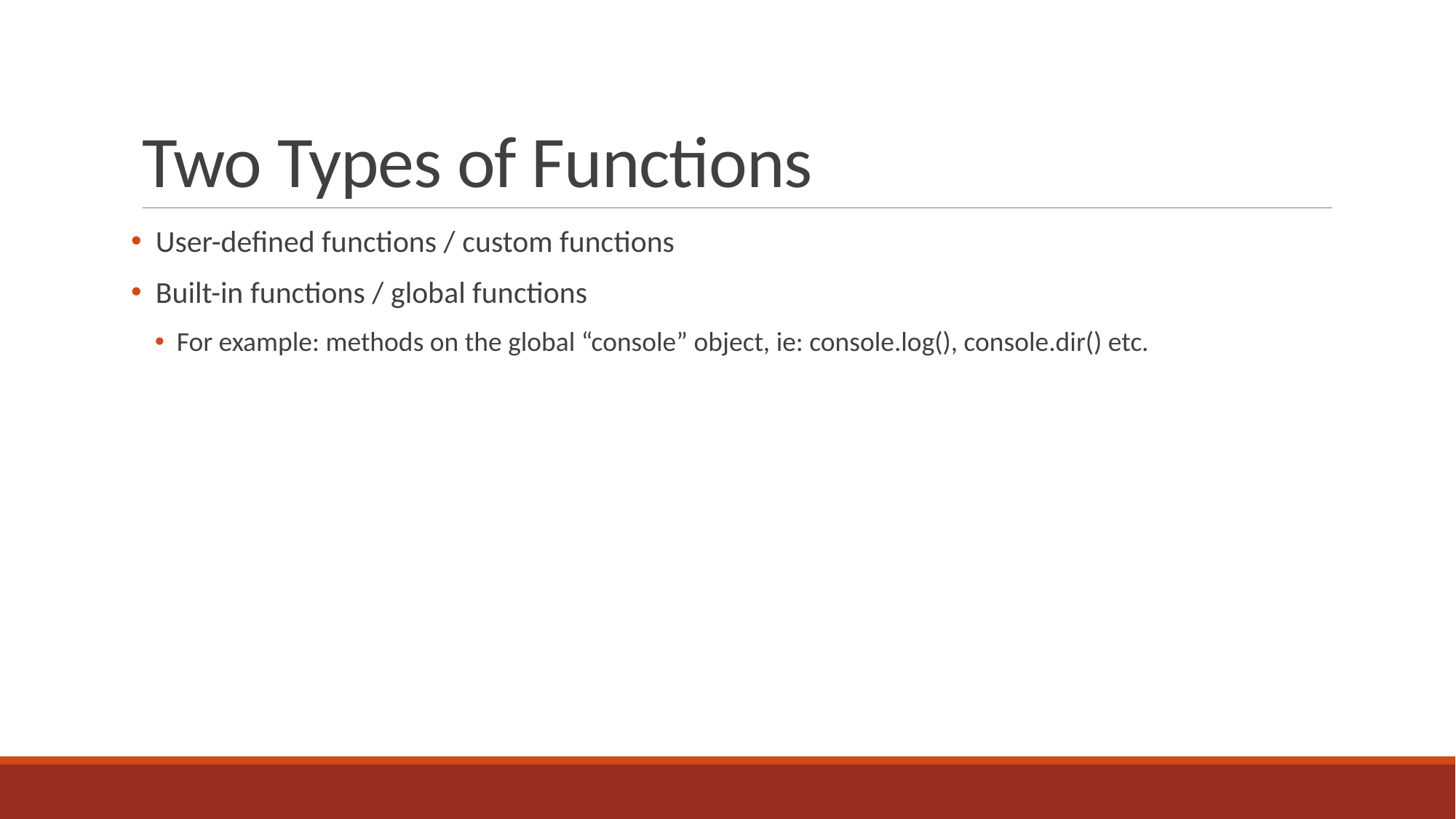

# Two Types of Functions
  User-defined functions / custom functions
  Built-in functions / global functions
For example: methods on the global “console” object, ie: console.log(), console.dir() etc.